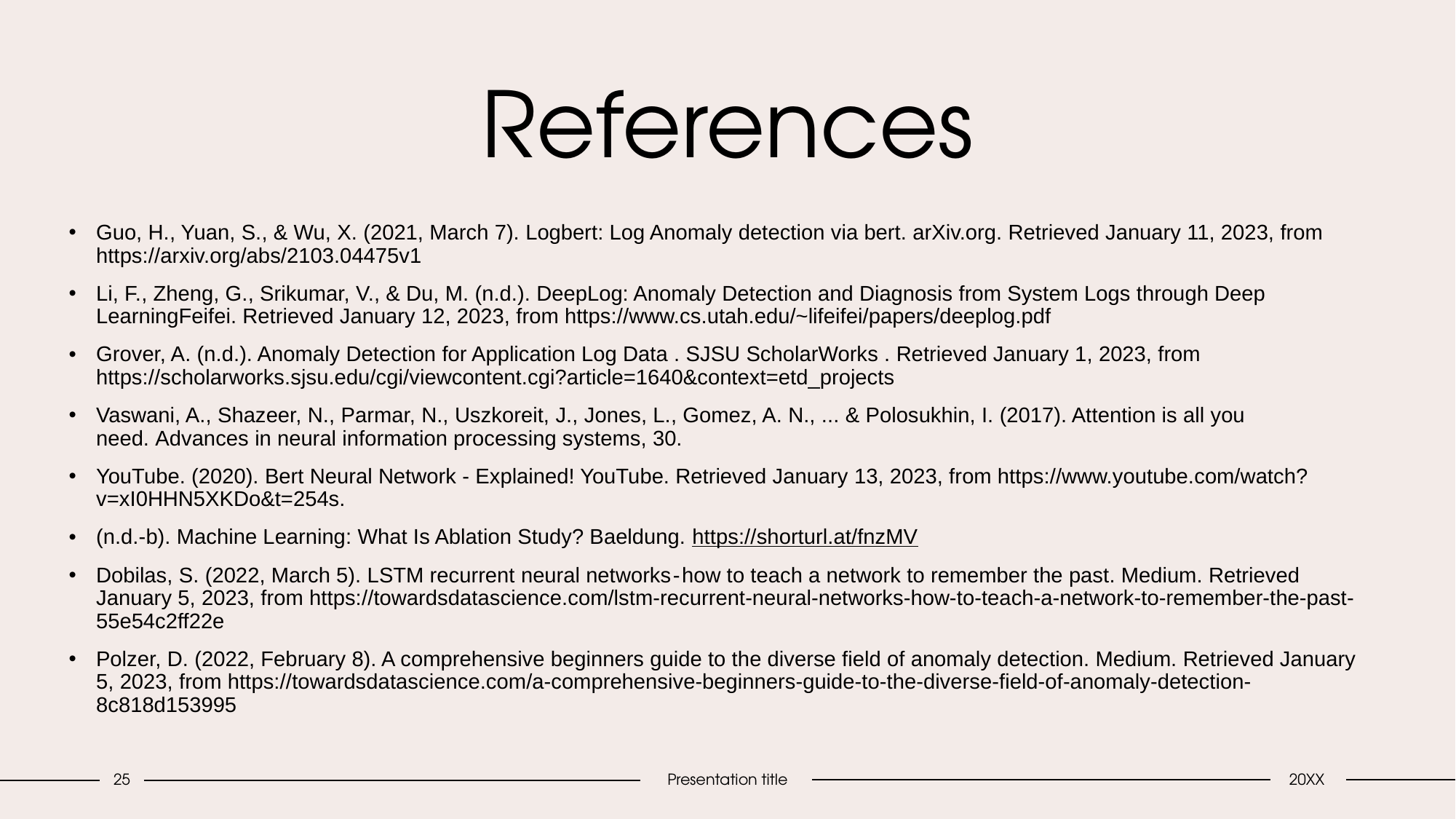

# References
Guo, H., Yuan, S., & Wu, X. (2021, March 7). Logbert: Log Anomaly detection via bert. arXiv.org. Retrieved January 11, 2023, from https://arxiv.org/abs/2103.04475v1
Li, F., Zheng, G., Srikumar, V., & Du, M. (n.d.). DeepLog: Anomaly Detection and Diagnosis from System Logs through Deep LearningFeifei. Retrieved January 12, 2023, from https://www.cs.utah.edu/~lifeifei/papers/deeplog.pdf
Grover, A. (n.d.). Anomaly Detection for Application Log Data . SJSU ScholarWorks . Retrieved January 1, 2023, from https://scholarworks.sjsu.edu/cgi/viewcontent.cgi?article=1640&context=etd_projects
Vaswani, A., Shazeer, N., Parmar, N., Uszkoreit, J., Jones, L., Gomez, A. N., ... & Polosukhin, I. (2017). Attention is all you need. Advances in neural information processing systems, 30.
YouTube. (2020). Bert Neural Network - Explained! YouTube. Retrieved January 13, 2023, from https://www.youtube.com/watch?v=xI0HHN5XKDo&t=254s.
(n.d.-b). Machine Learning: What Is Ablation Study? Baeldung. https://shorturl.at/fnzMV
Dobilas, S. (2022, March 5). LSTM recurrent neural networks - how to teach a network to remember the past. Medium. Retrieved January 5, 2023, from https://towardsdatascience.com/lstm-recurrent-neural-networks-how-to-teach-a-network-to-remember-the-past-55e54c2ff22e
Polzer, D. (2022, February 8). A comprehensive beginners guide to the diverse field of anomaly detection. Medium. Retrieved January 5, 2023, from https://towardsdatascience.com/a-comprehensive-beginners-guide-to-the-diverse-field-of-anomaly-detection-8c818d153995

25
Presentation title
20XX